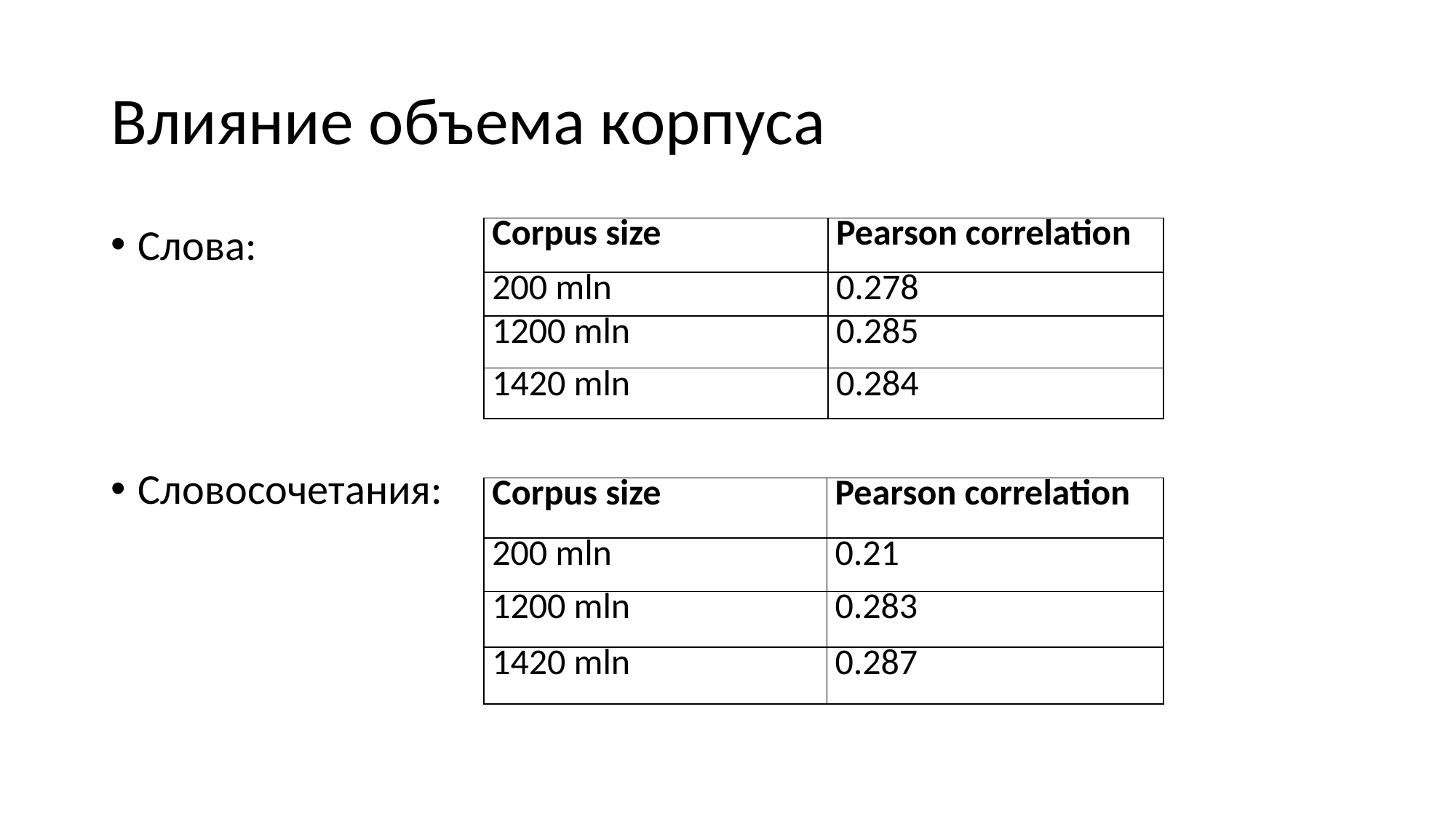

# Влияние объема корпуса
Слова:

Словосочетания:

| Corpus size | Pearson correlation |
| --- | --- |
| 200 mln | 0.278 |
| 1200 mln | 0.285 |
| 1420 mln | 0.284 |
| Corpus size | Pearson correlation |
| --- | --- |
| 200 mln | 0.21 |
| 1200 mln | 0.283 |
| 1420 mln | 0.287 |